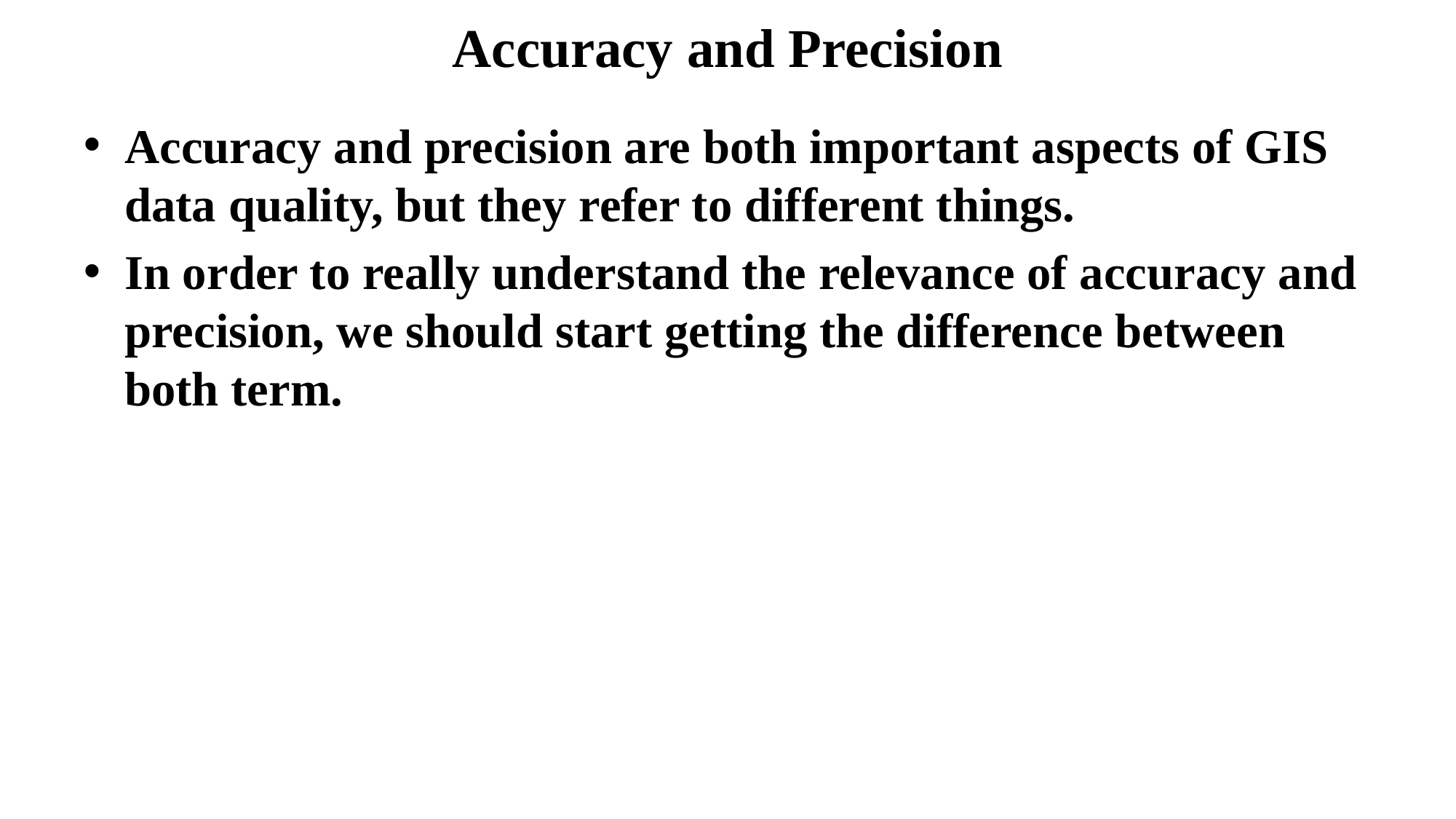

# Accuracy and Precision
Accuracy and precision are both important aspects of GIS data quality, but they refer to different things.
In order to really understand the relevance of accuracy and precision, we should start getting the difference between both term.